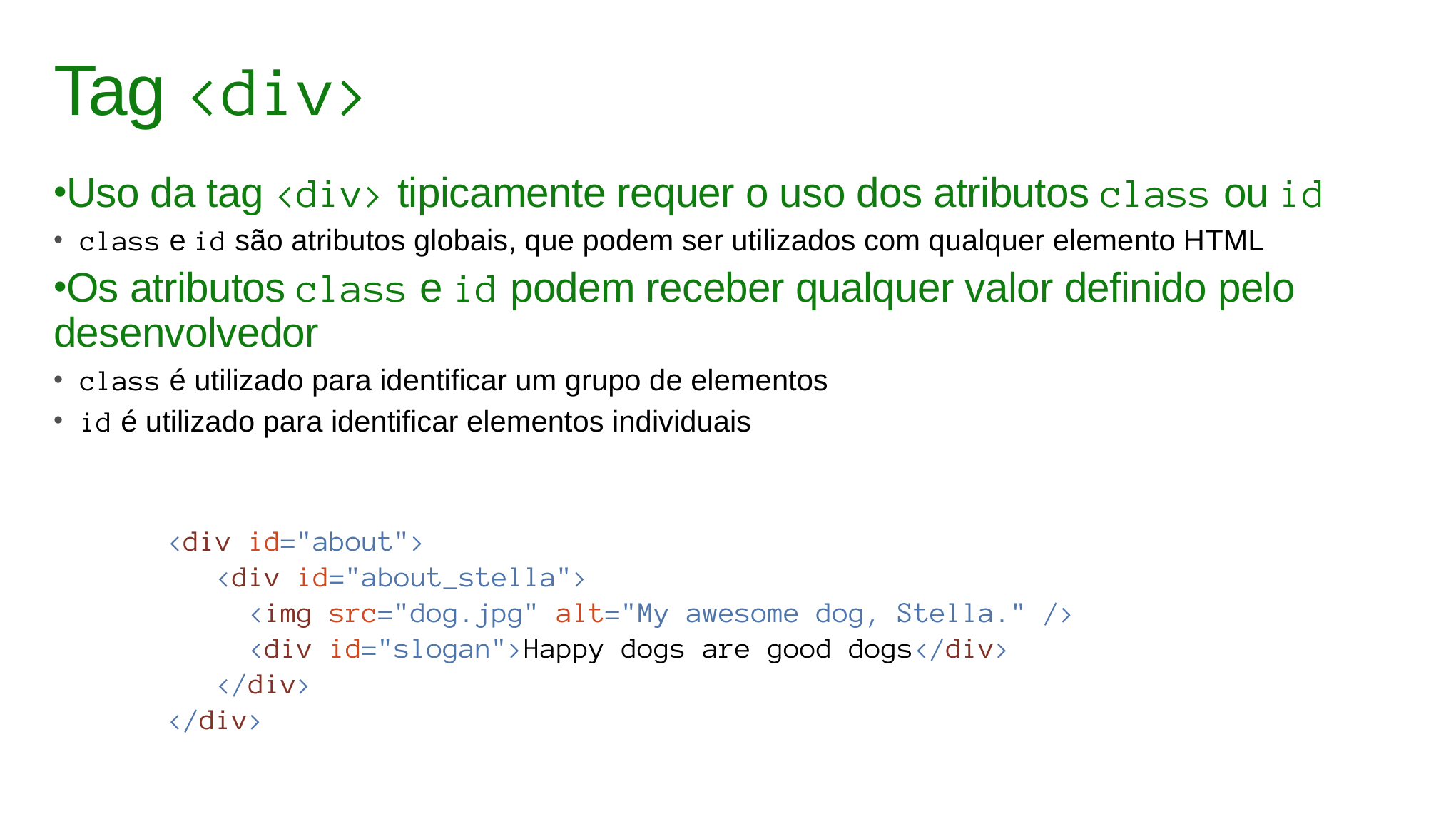

# Tag <div>
Uso da tag <div> tipicamente requer o uso dos atributos class ou id
class e id são atributos globais, que podem ser utilizados com qualquer elemento HTML
Os atributos class e id podem receber qualquer valor definido pelo desenvolvedor
class é utilizado para identificar um grupo de elementos
id é utilizado para identificar elementos individuais
<div id="about">
   <div id="about_stella">
     <img src="dog.jpg" alt="My awesome dog, Stella." />
     <div id="slogan">Happy dogs are good dogs</div>
   </div>
</div>